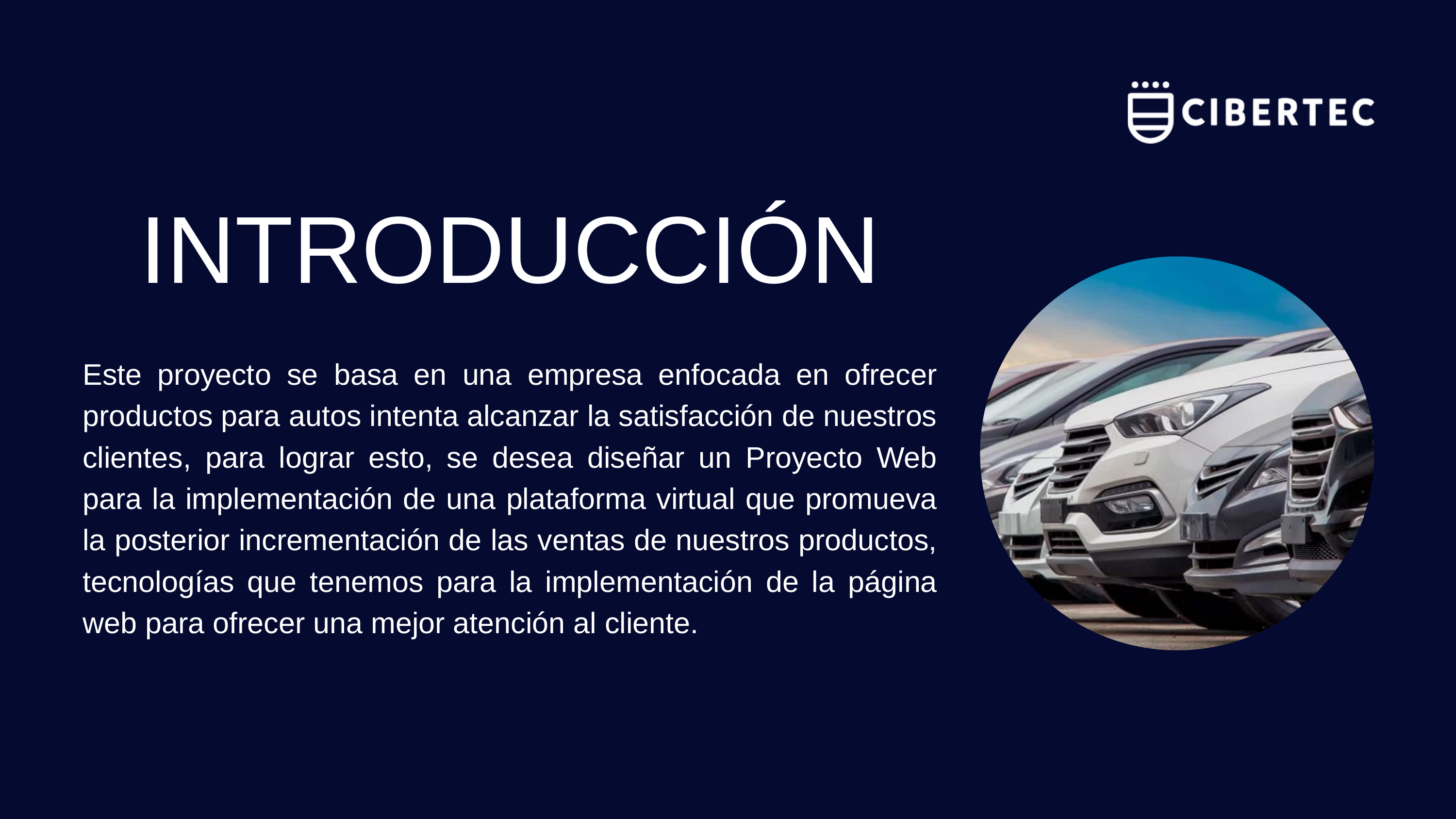

INTRODUCCIÓN
Este proyecto se basa en una empresa enfocada en ofrecer productos para autos intenta alcanzar la satisfacción de nuestros clientes, para lograr esto, se desea diseñar un Proyecto Web para la implementación de una plataforma virtual que promueva la posterior incrementación de las ventas de nuestros productos, tecnologías que tenemos para la implementación de la página web para ofrecer una mejor atención al cliente.